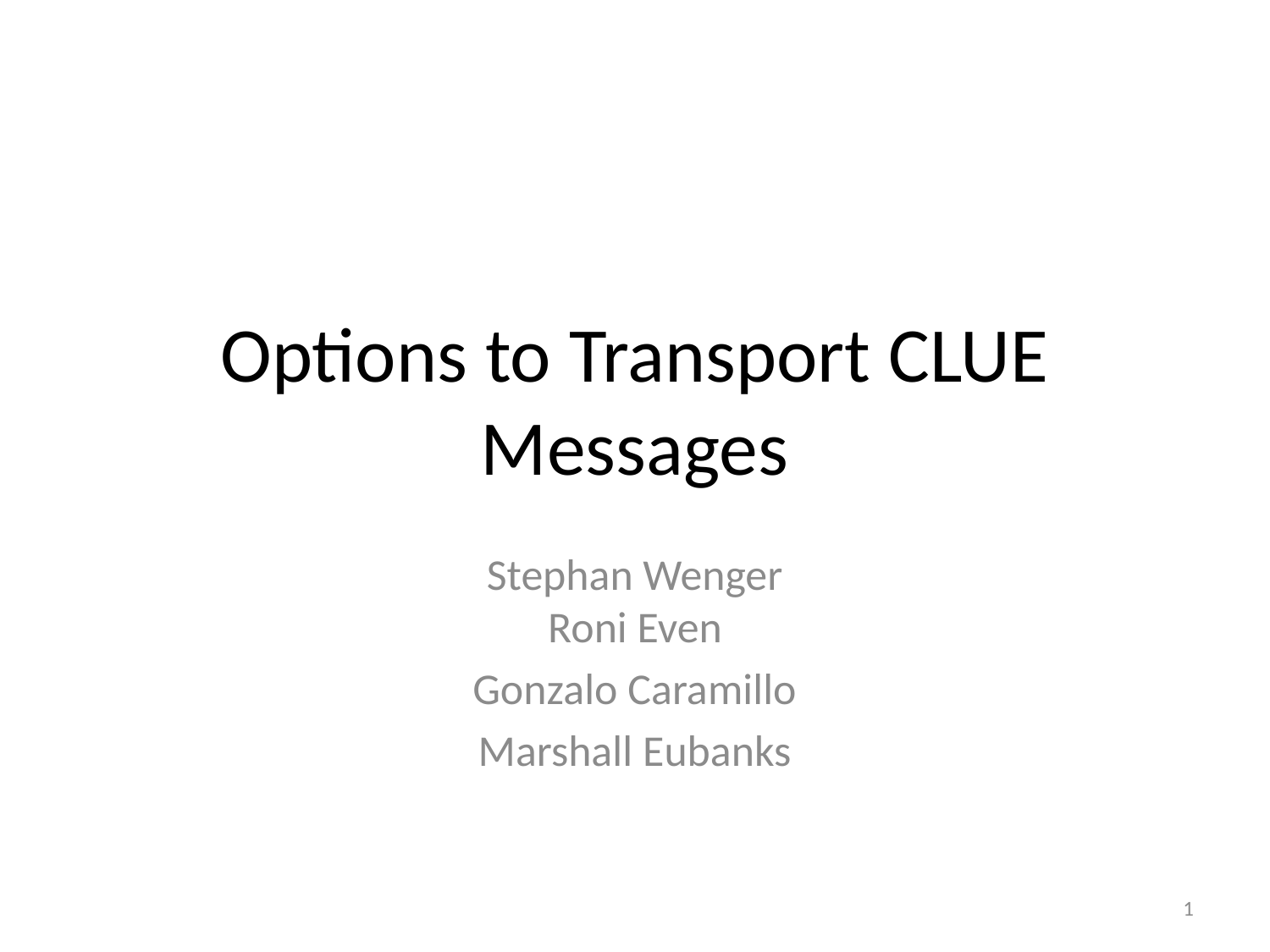

# Options to Transport CLUE Messages
Stephan Wenger
Roni Even
Gonzalo Caramillo
Marshall Eubanks
1